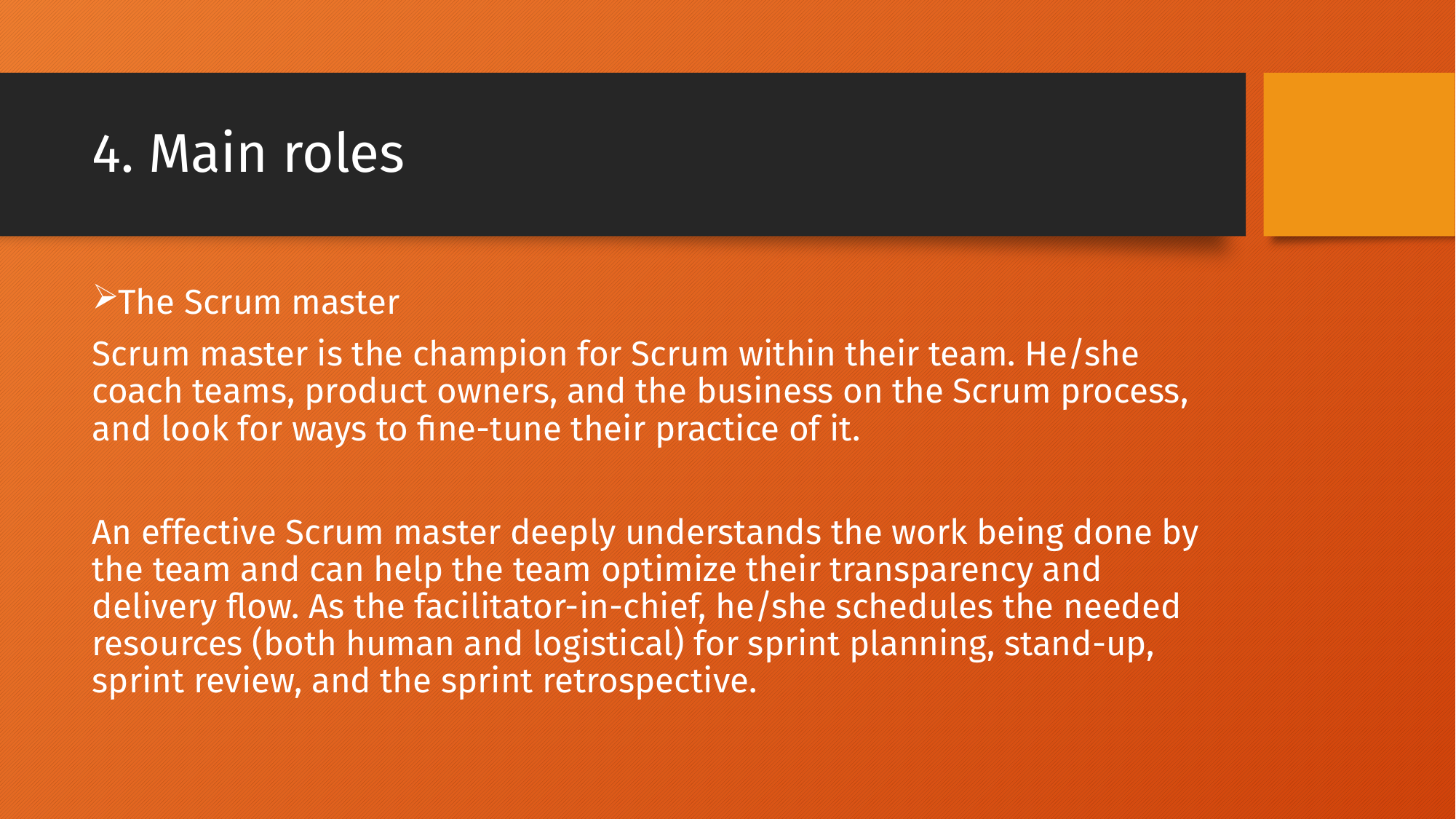

# 4. Main roles
The Scrum master
Scrum master is the champion for Scrum within their team. He/she coach teams, product owners, and the business on the Scrum process, and look for ways to fine-tune their practice of it.

An effective Scrum master deeply understands the work being done by the team and can help the team optimize their transparency and delivery flow. As the facilitator-in-chief, he/she schedules the needed resources (both human and logistical) for sprint planning, stand-up, sprint review, and the sprint retrospective.